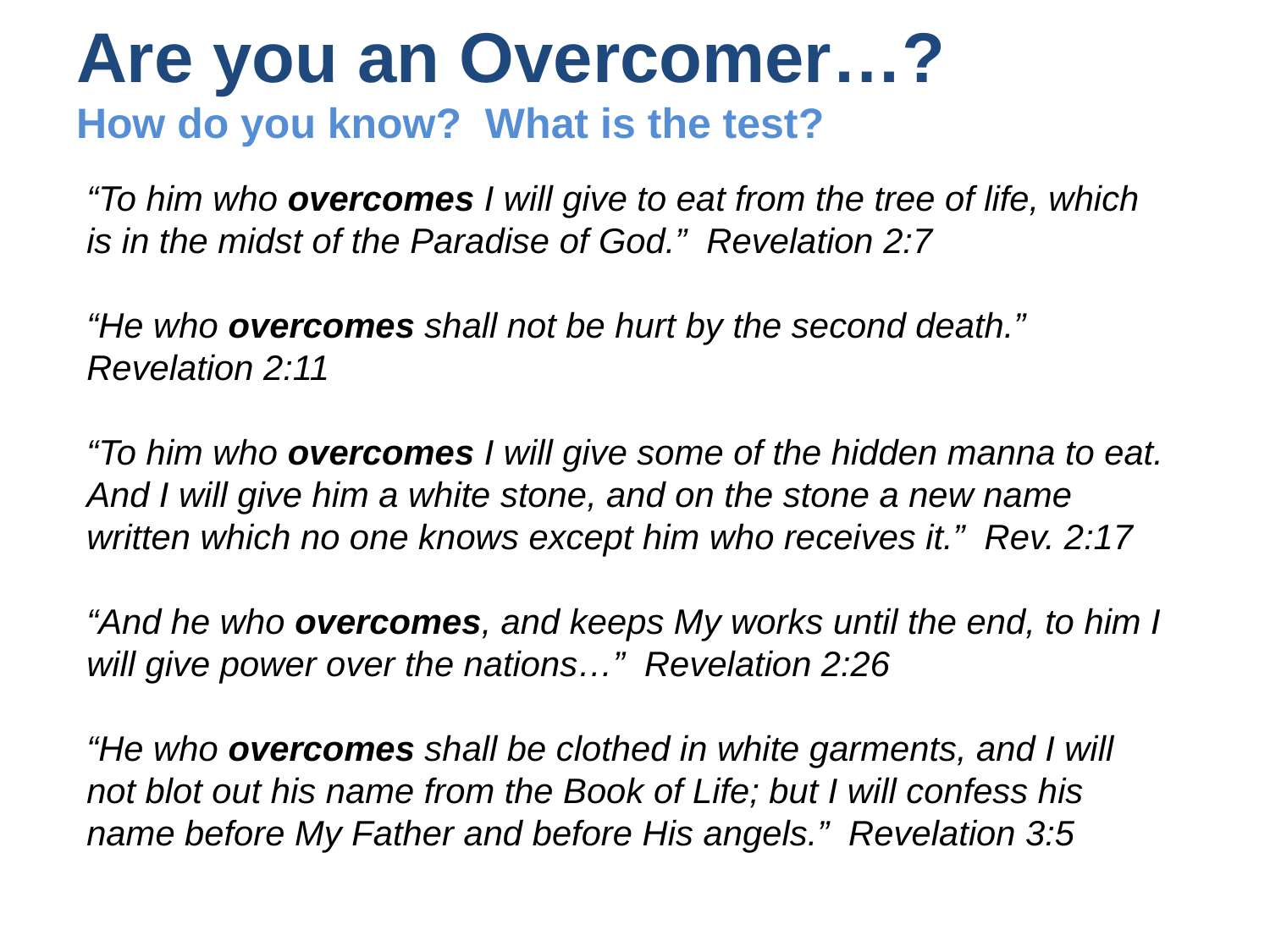

# Are you an Overcomer…? How do you know?  What is the test?
“To him who overcomes I will give to eat from the tree of life, which is in the midst of the Paradise of God.”  Revelation 2:7

“He who overcomes shall not be hurt by the second death.”  Revelation 2:11

“To him who overcomes I will give some of the hidden manna to eat. And I will give him a white stone, and on the stone a new name written which no one knows except him who receives it.”  Rev. 2:17

“And he who overcomes, and keeps My works until the end, to him I will give power over the nations…”  Revelation 2:26

“He who overcomes shall be clothed in white garments, and I will not blot out his name from the Book of Life; but I will confess his name before My Father and before His angels.”  Revelation 3:5